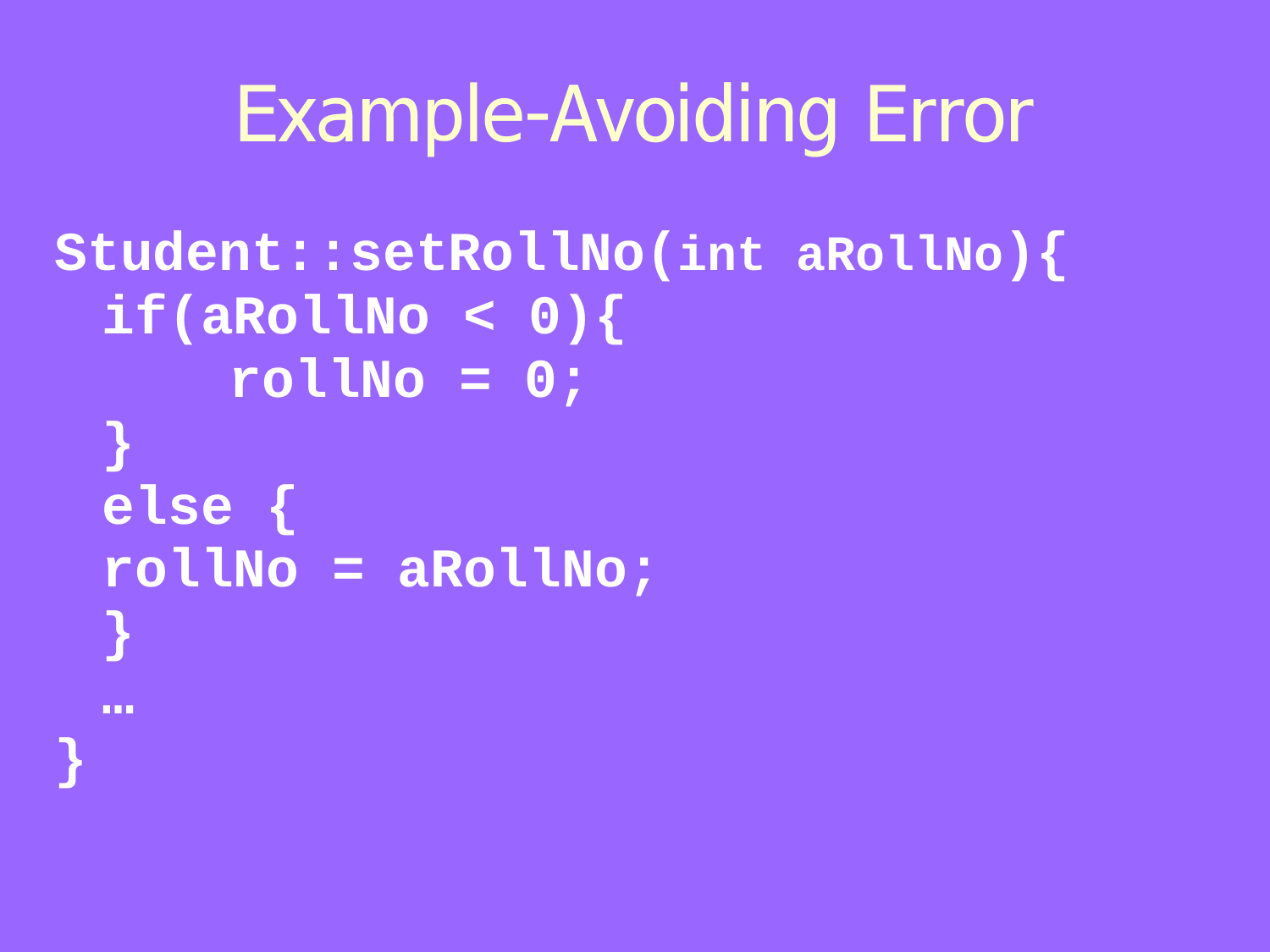

Example-Avoiding Error
Student::setRollNo(int aRollNo){
	if(aRollNo < 0){
		rollNo = 0;
	}
	else {
	rollNo = aRollNo;
	}
	…
}